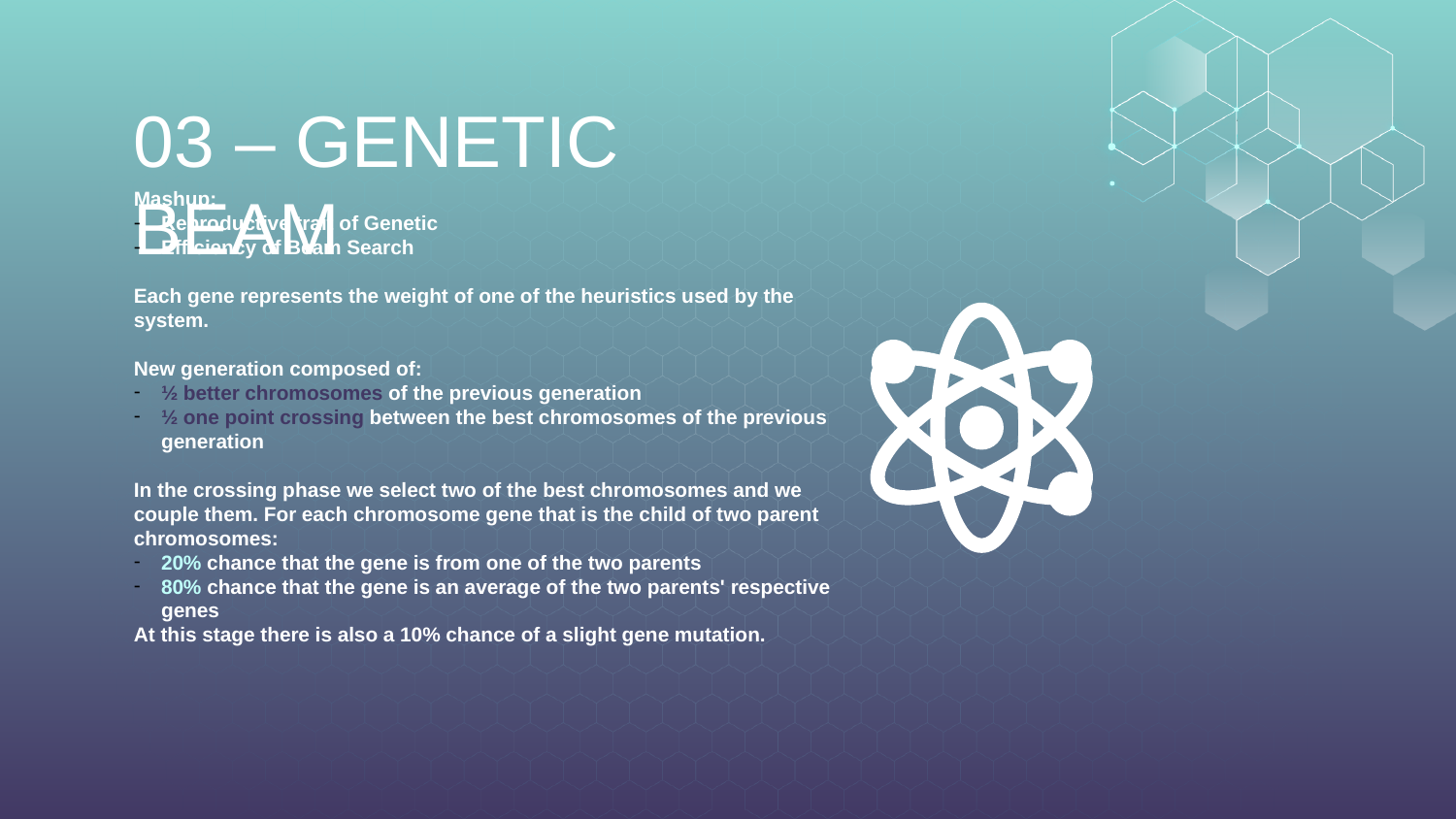

# 03 – GENETIC BEAM
Mashup:
Reproductive trait of Genetic
Efficiency of Beam Search
Each gene represents the weight of one of the heuristics used by the system.
New generation composed of:
½ better chromosomes of the previous generation
½ one point crossing between the best chromosomes of the previous generation
In the crossing phase we select two of the best chromosomes and we couple them. For each chromosome gene that is the child of two parent chromosomes:
20% chance that the gene is from one of the two parents
80% chance that the gene is an average of the two parents' respective genes
At this stage there is also a 10% chance of a slight gene mutation.